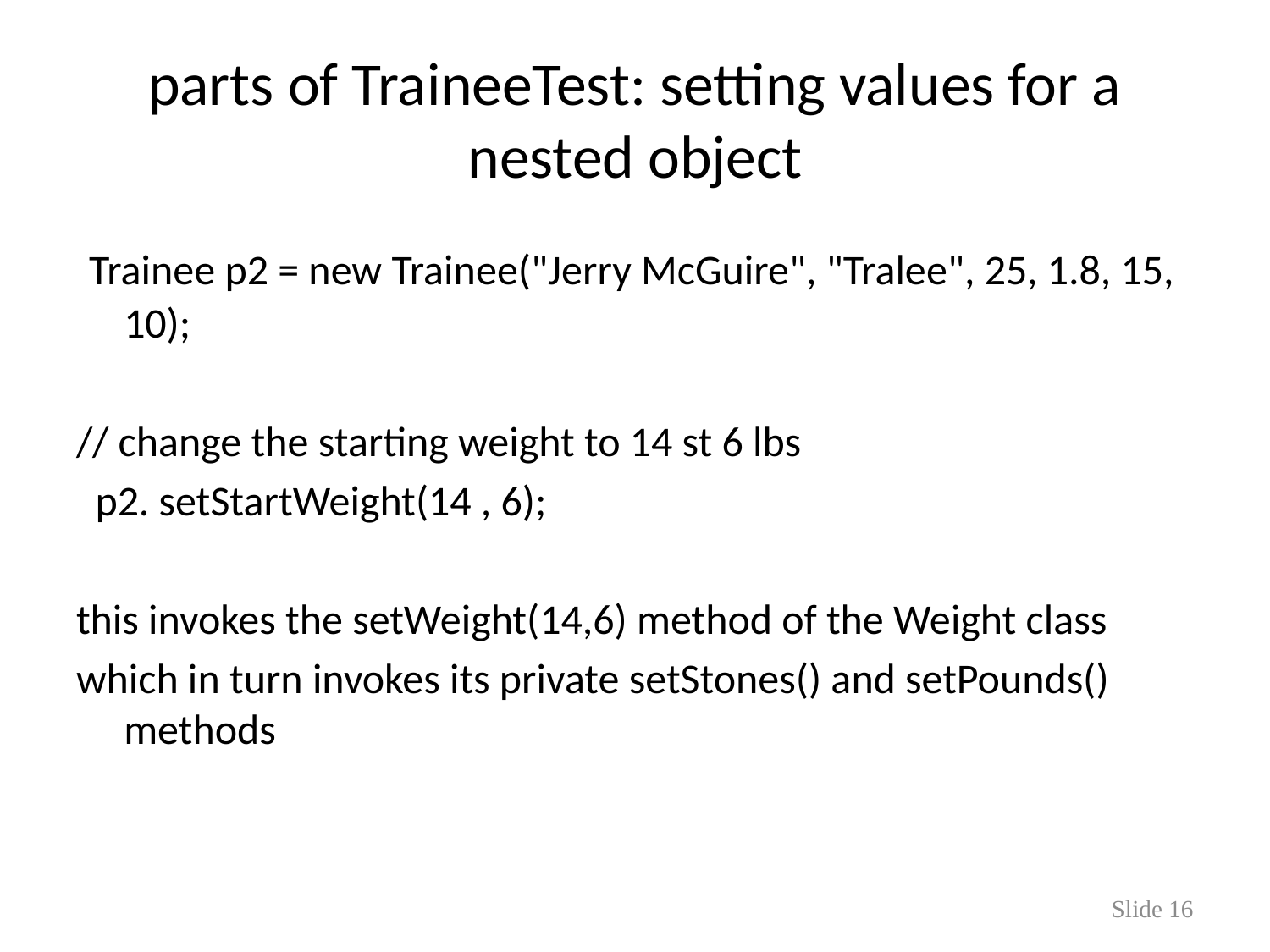

# parts of TraineeTest: setting values for a nested object
 Trainee p2 = new Trainee("Jerry McGuire", "Tralee", 25, 1.8, 15, 10);

// change the starting weight to 14 st 6 lbs
  p2. setStartWeight(14 , 6);

this invokes the setWeight(14,6) method of the Weight class
which in turn invokes its private setStones() and setPounds() methods
Slide 16